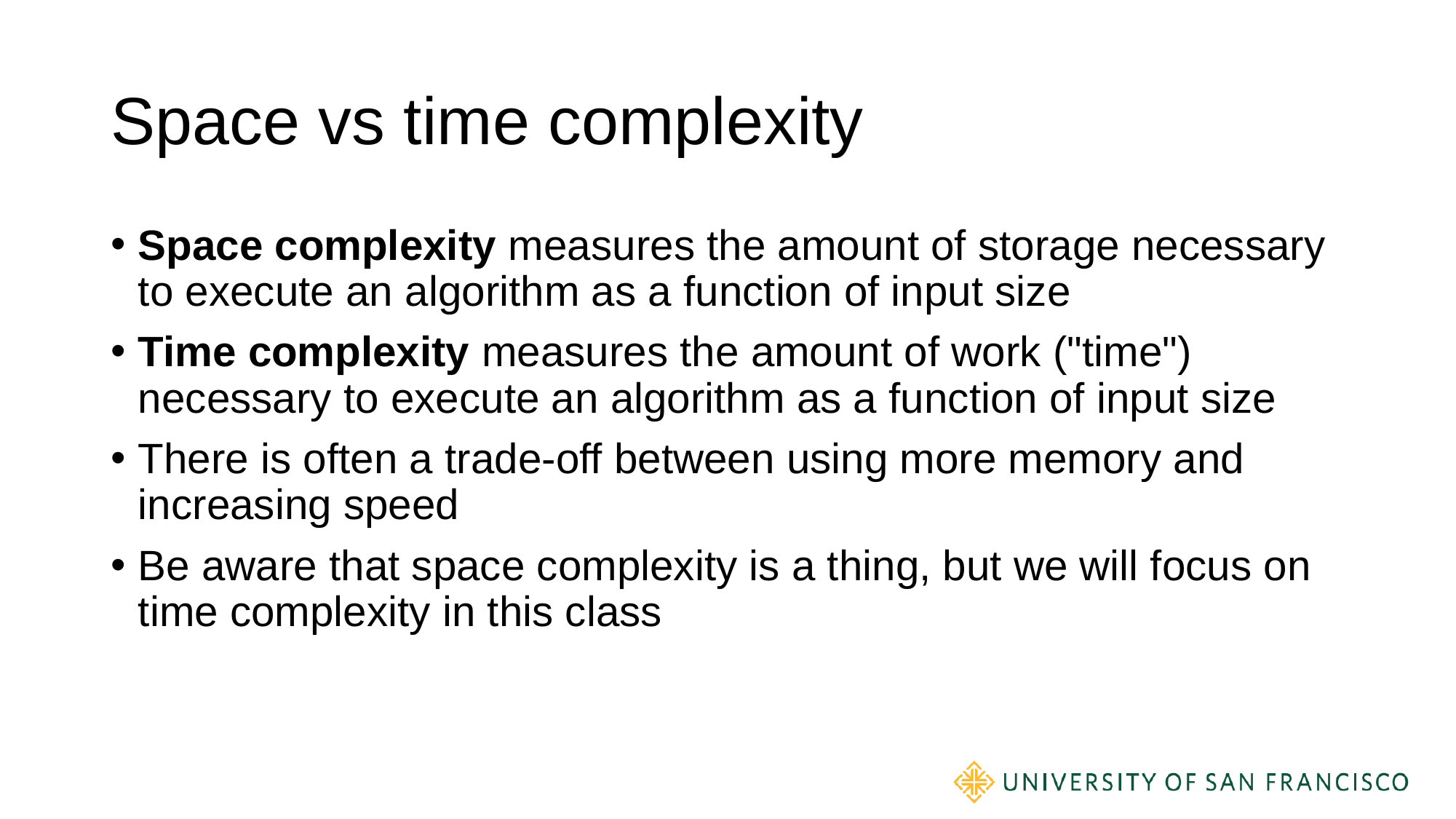

# Space vs time complexity
Space complexity measures the amount of storage necessary to execute an algorithm as a function of input size
Time complexity measures the amount of work ("time") necessary to execute an algorithm as a function of input size
There is often a trade-off between using more memory and increasing speed
Be aware that space complexity is a thing, but we will focus on time complexity in this class